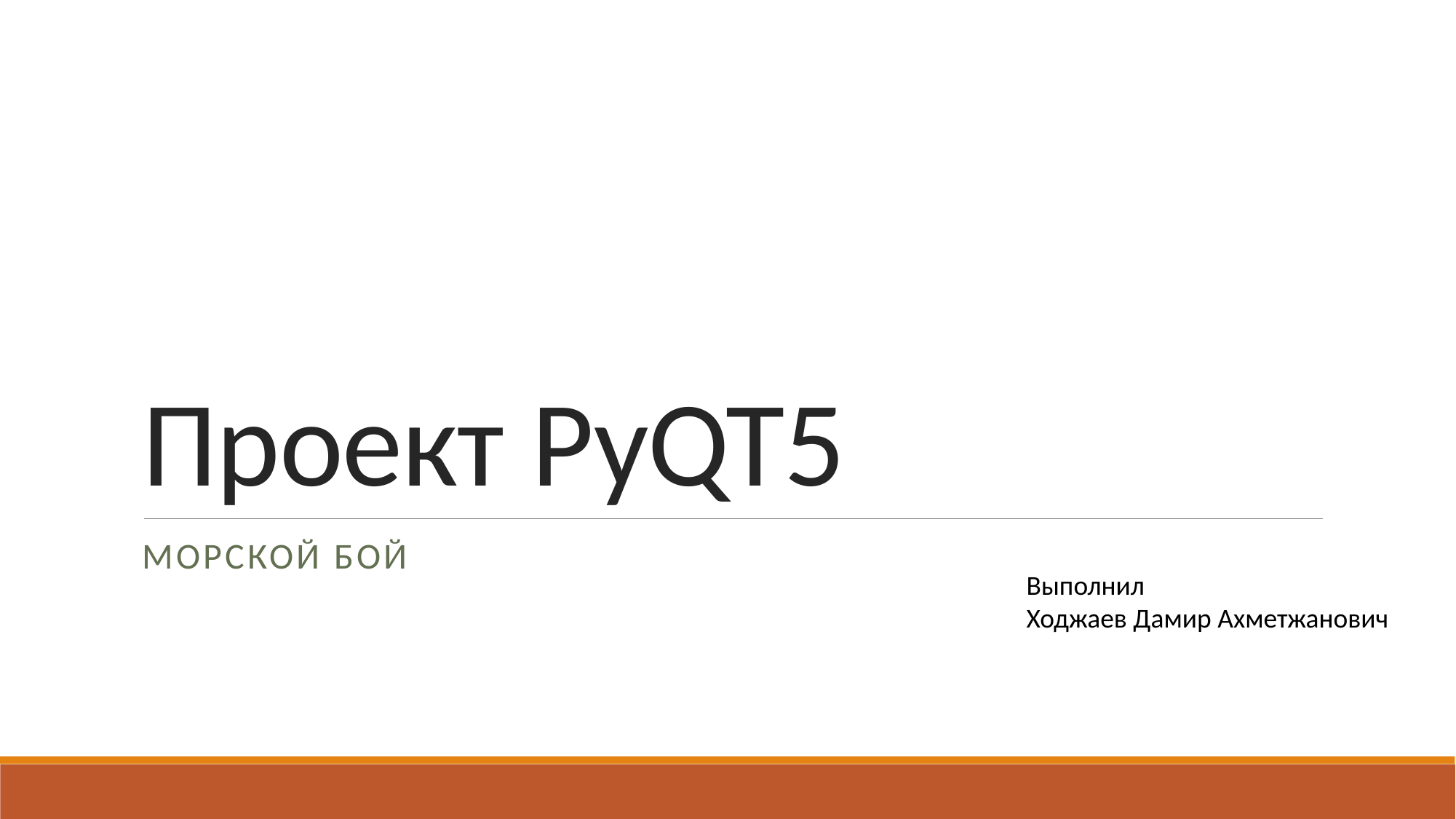

# Проект PyQT5
Морской бой
Выполнил
Ходжаев Дамир Ахметжанович